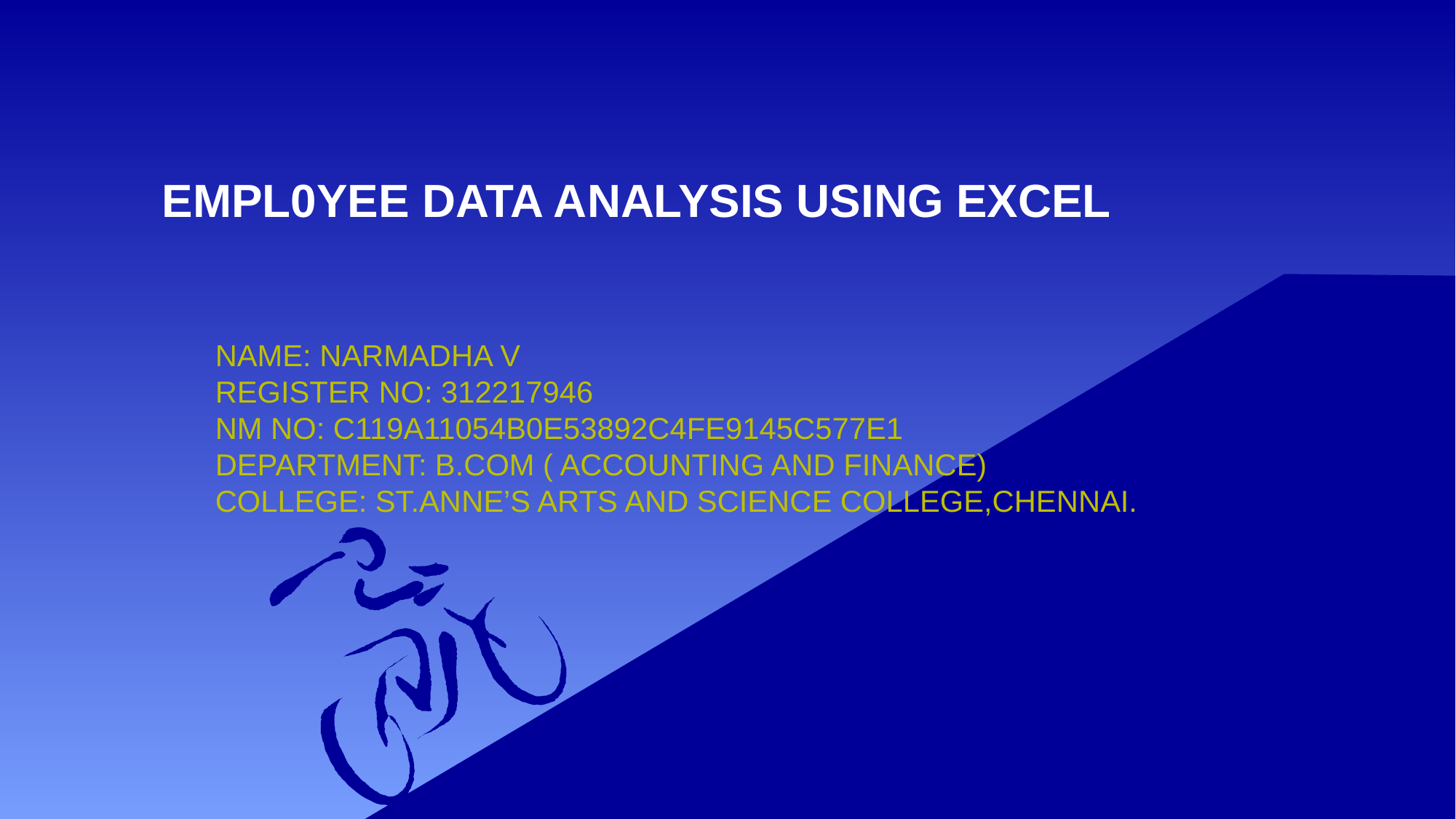

# EMPL0YEE DATA ANALYSIS USING EXCEL
NAME: NARMADHA V
REGISTER NO: 312217946
NM NO: C119A11054B0E53892C4FE9145C577E1
DEPARTMENT: B.COM ( ACCOUNTING AND FINANCE)
COLLEGE: ST.ANNE’S ARTS AND SCIENCE COLLEGE,CHENNAI.